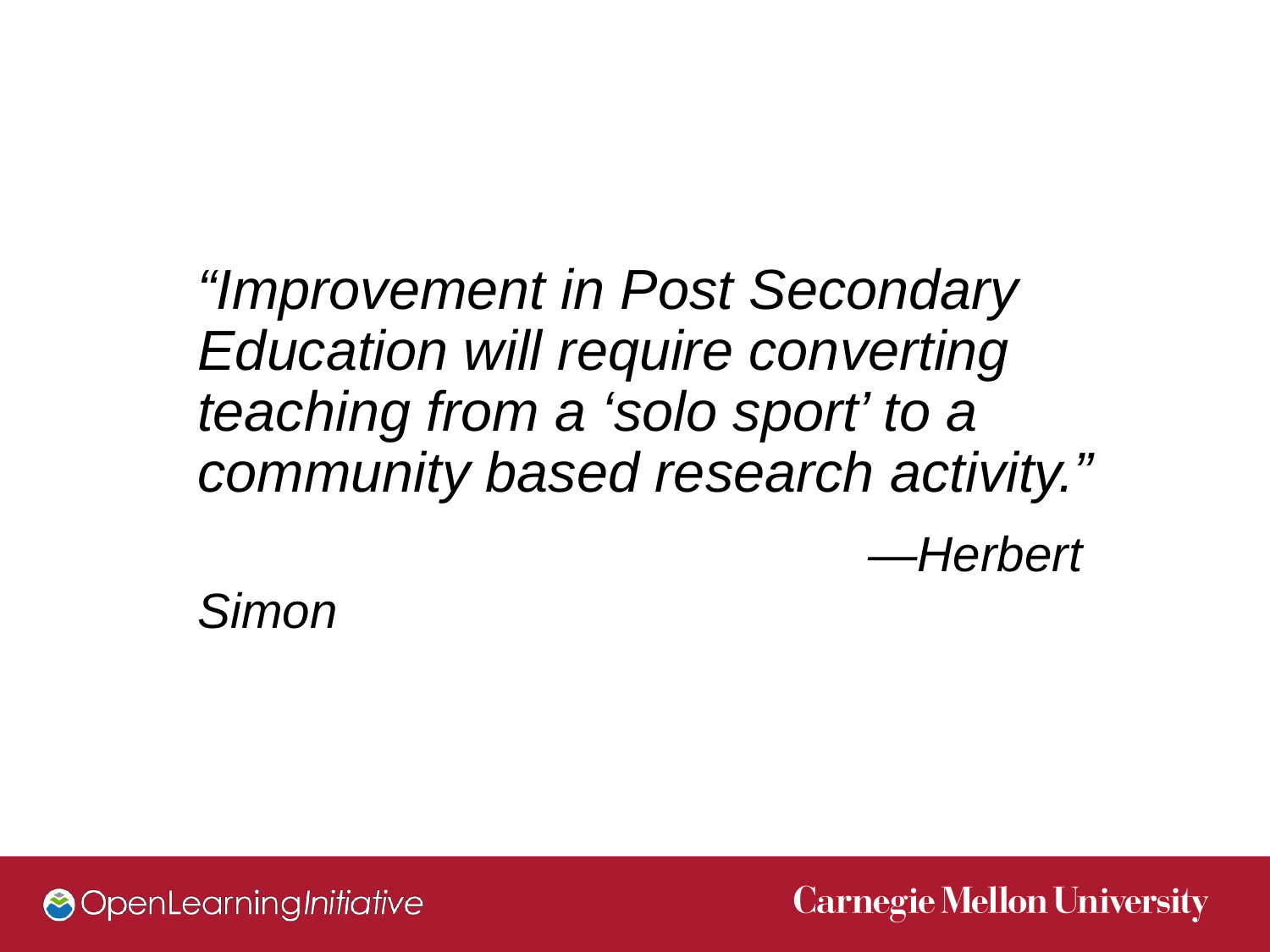

“Improvement in Post Secondary Education will require converting teaching from a ‘solo sport’ to a community based research activity.”
						    —Herbert Simon